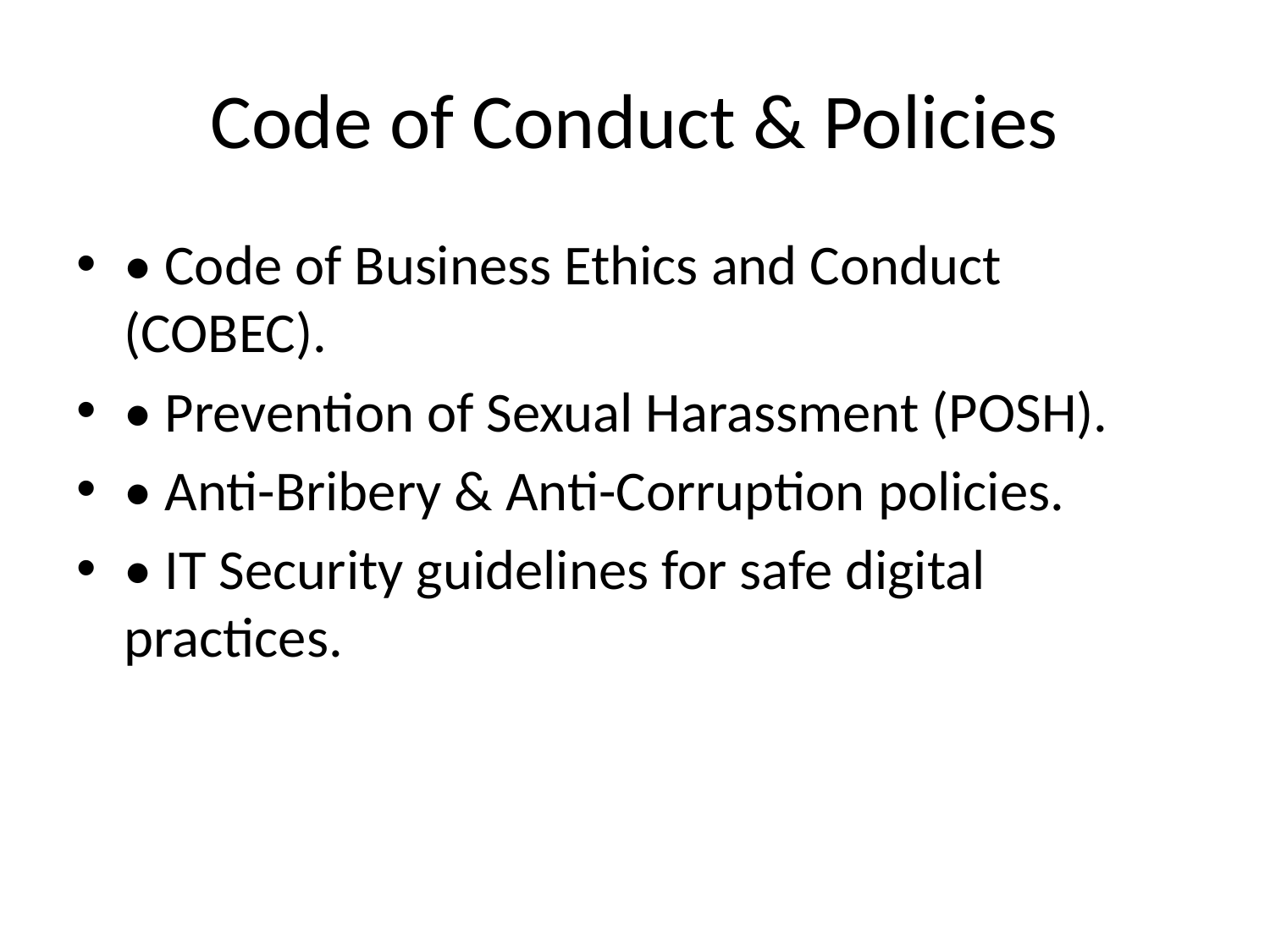

# Code of Conduct & Policies
• Code of Business Ethics and Conduct (COBEC).
• Prevention of Sexual Harassment (POSH).
• Anti-Bribery & Anti-Corruption policies.
• IT Security guidelines for safe digital practices.